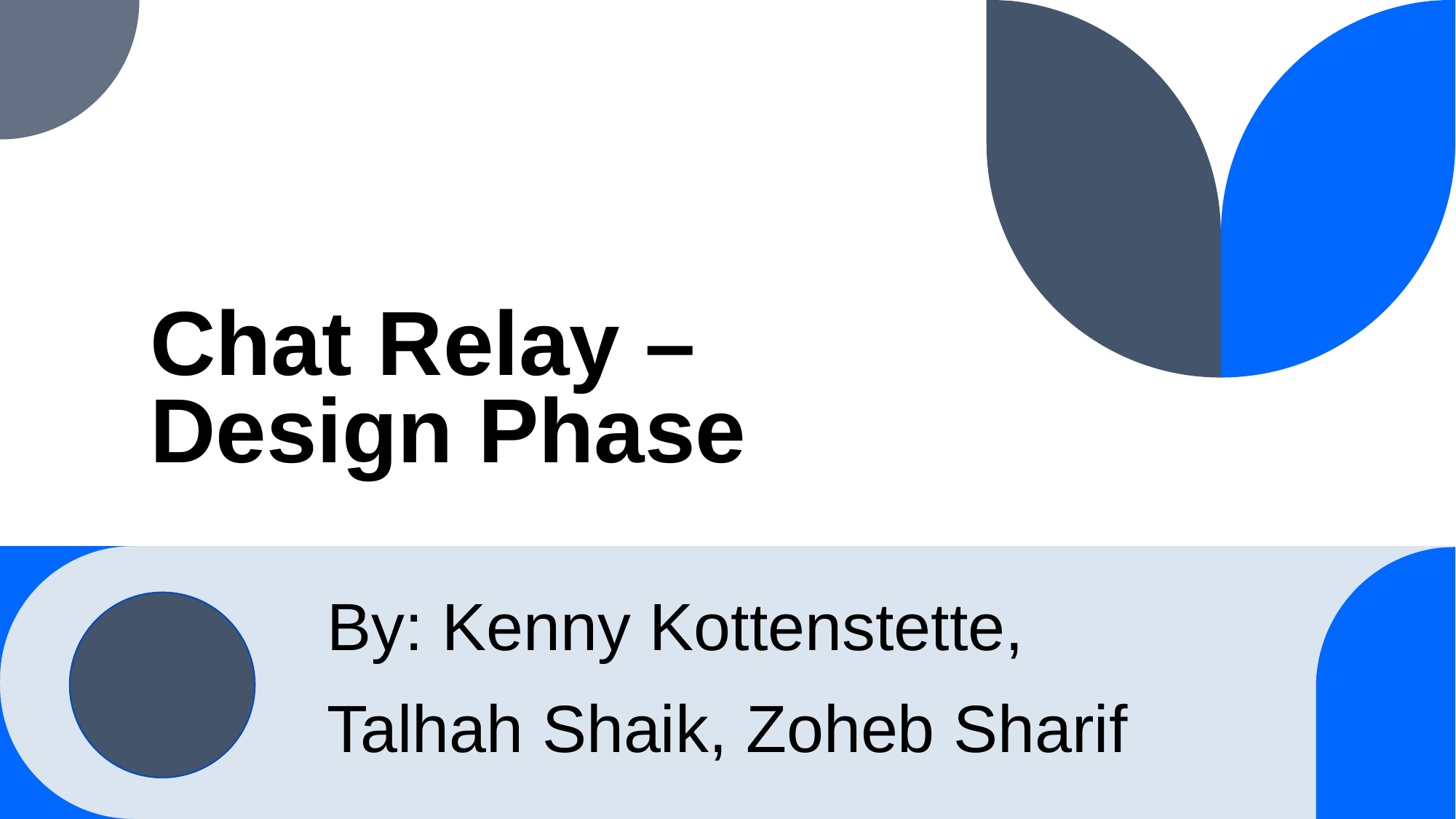

# Chat Relay – Design Phase
By: Kenny Kottenstette, Talhah Shaik, Zoheb Sharif